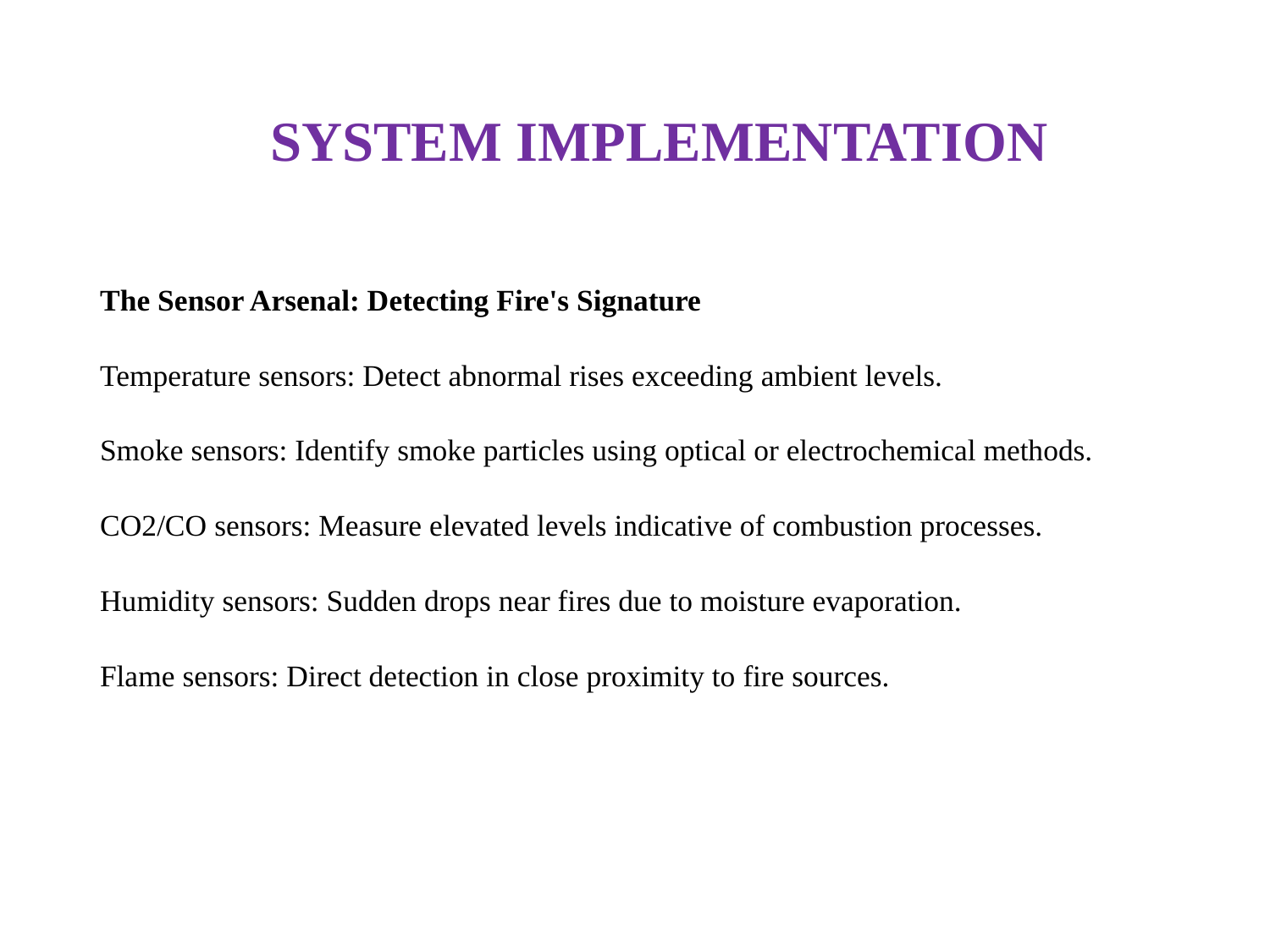

# SYSTEM IMPLEMENTATION
The Sensor Arsenal: Detecting Fire's Signature
Temperature sensors: Detect abnormal rises exceeding ambient levels.
Smoke sensors: Identify smoke particles using optical or electrochemical methods.
CO2/CO sensors: Measure elevated levels indicative of combustion processes.
Humidity sensors: Sudden drops near fires due to moisture evaporation.
Flame sensors: Direct detection in close proximity to fire sources.